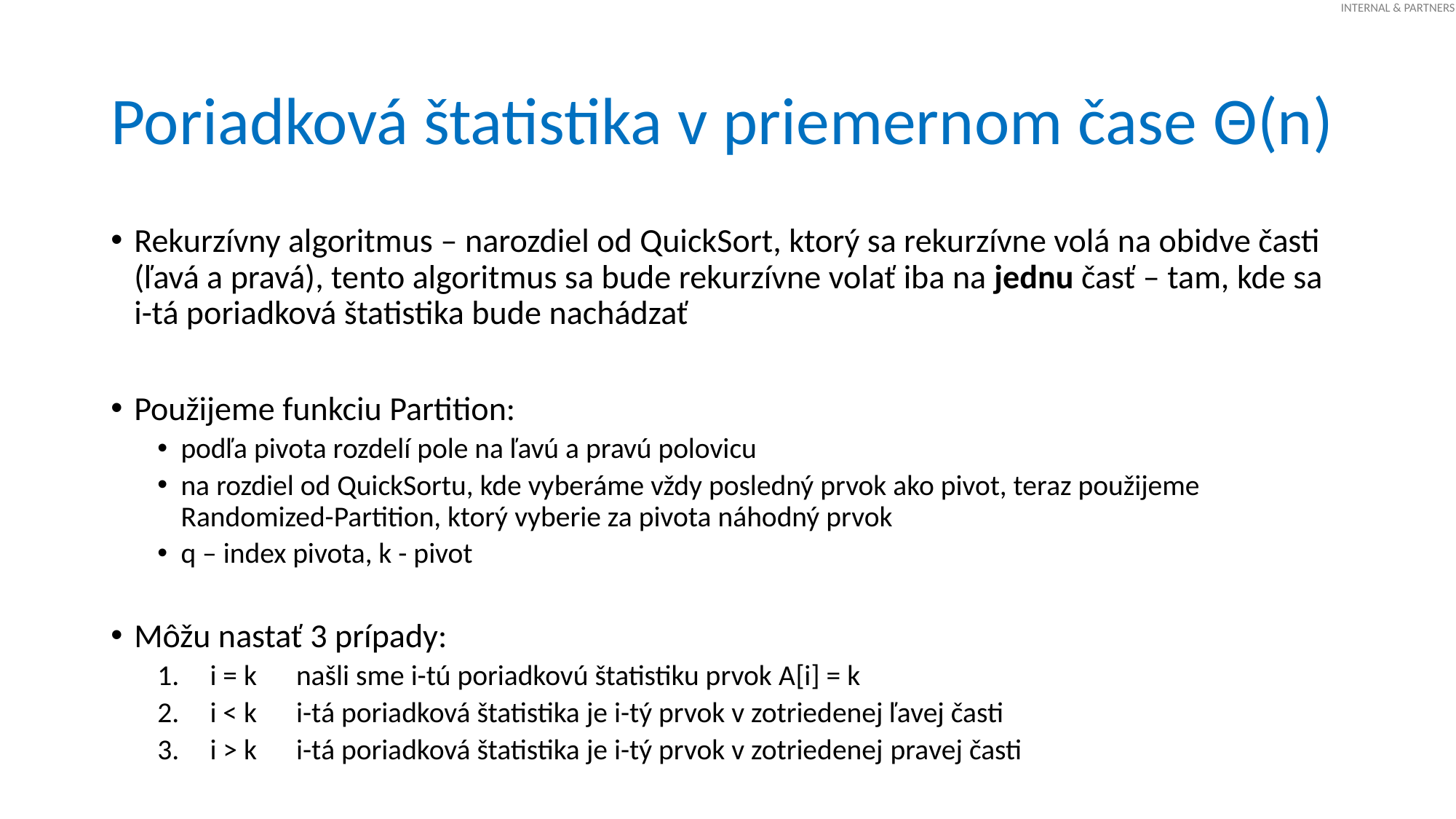

# Poriadková štatistika v priemernom čase Θ(n)
Rekurzívny algoritmus – narozdiel od QuickSort, ktorý sa rekurzívne volá na obidve časti (ľavá a pravá), tento algoritmus sa bude rekurzívne volať iba na jednu časť – tam, kde sa i-tá poriadková štatistika bude nachádzať

Použijeme funkciu Partition:
podľa pivota rozdelí pole na ľavú a pravú polovicu
na rozdiel od QuickSortu, kde vyberáme vždy posledný prvok ako pivot, teraz použijeme Randomized-Partition, ktorý vyberie za pivota náhodný prvok
q – index pivota, k - pivot

Môžu nastať 3 prípady:
i = k	našli sme i-tú poriadkovú štatistiku prvok A[i] = k
i < k	i-tá poriadková štatistika je i-tý prvok v zotriedenej ľavej časti
i > k	i-tá poriadková štatistika je i-tý prvok v zotriedenej pravej časti